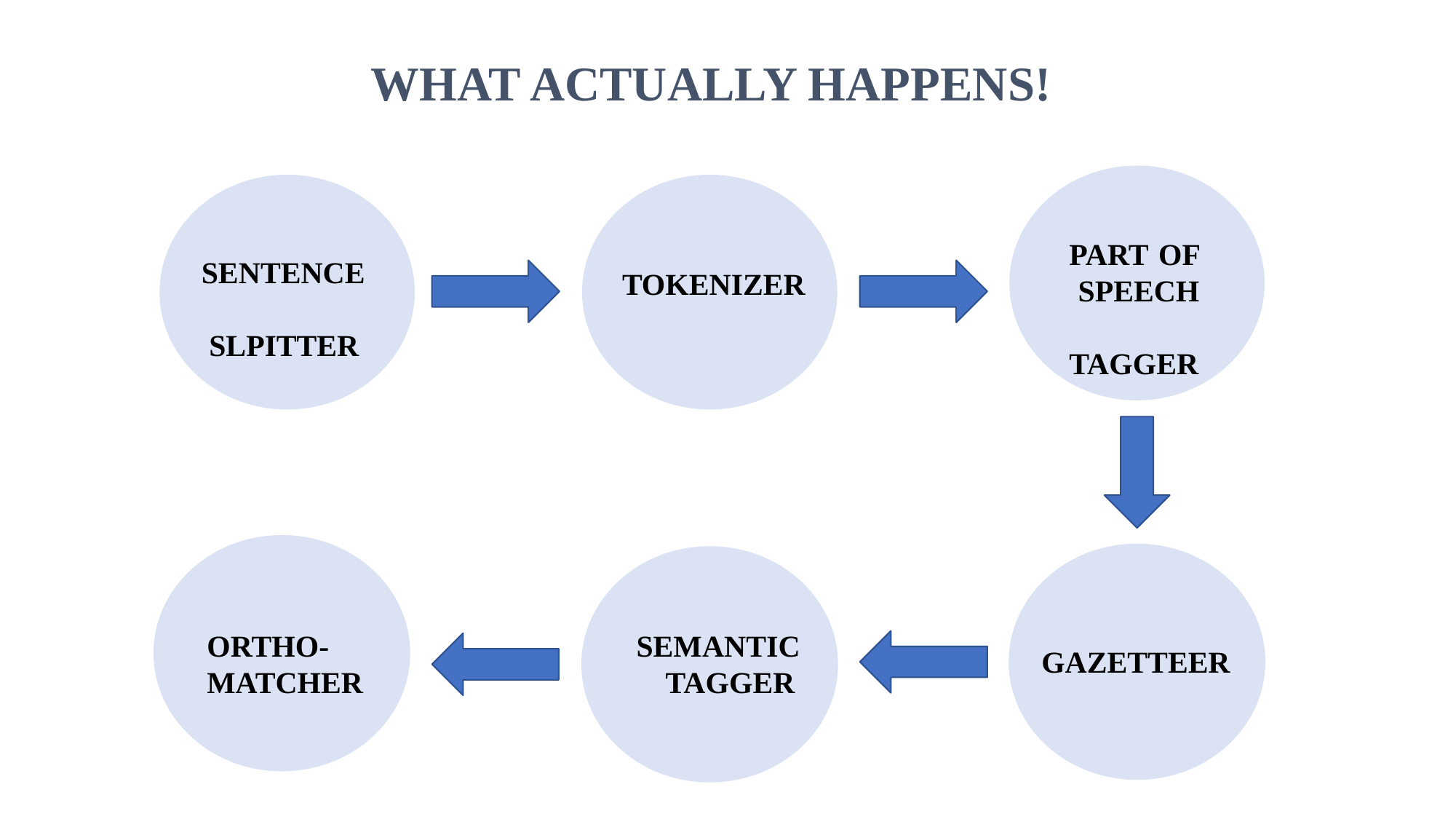

# WHAT ACTUALLY HAPPENS!

PART OF  SPEECH  TAGGER
SENTENCE  SLPITTER

TOKENIZER

ORTHO-  MATCHER
SEMANTIC  TAGGER

GAZETTEER